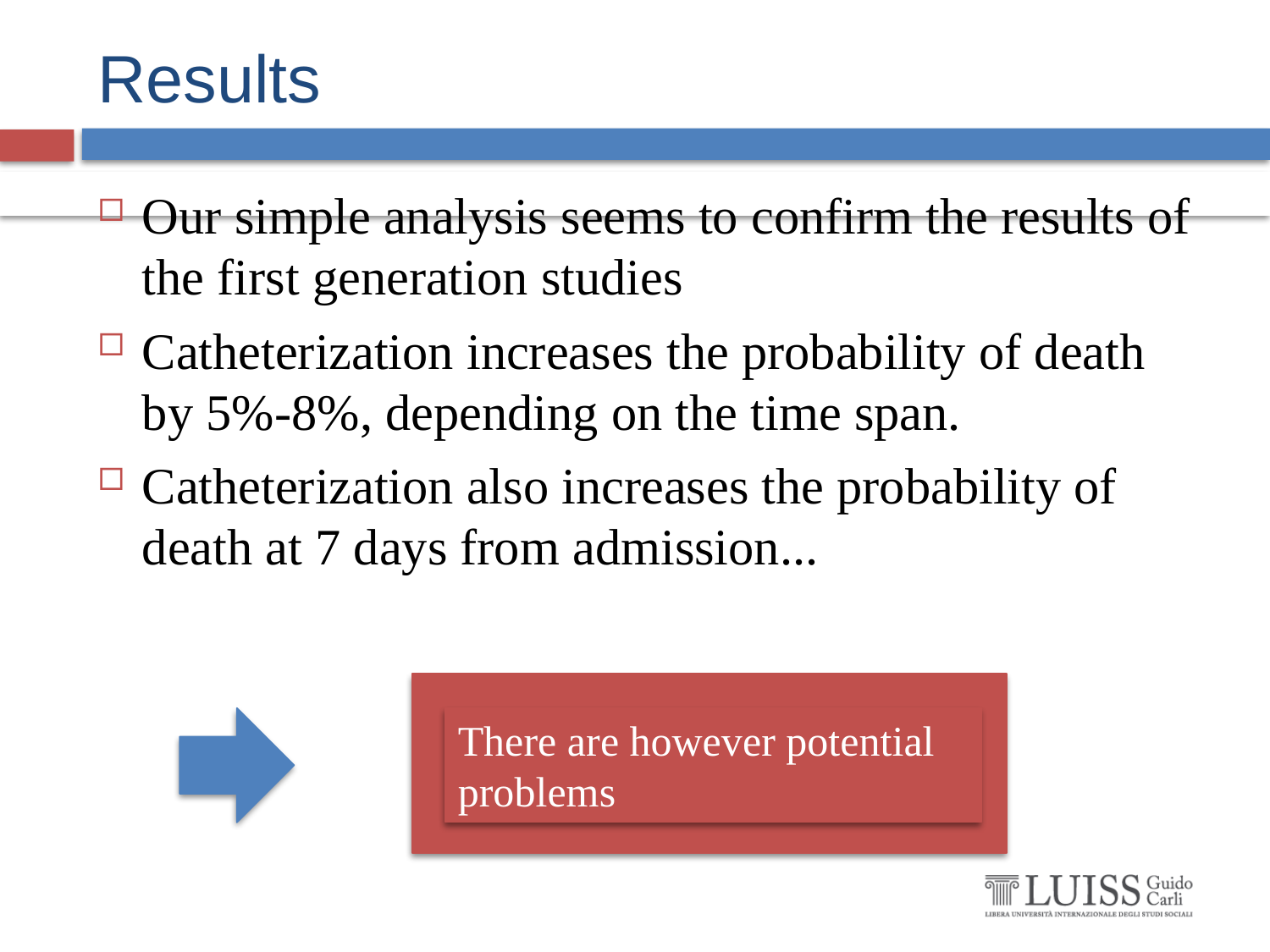

# Results
Our simple analysis seems to confirm the results of the first generation studies
Catheterization increases the probability of death by 5%-8%, depending on the time span.
Catheterization also increases the probability of death at 7 days from admission...

There are however potential problems